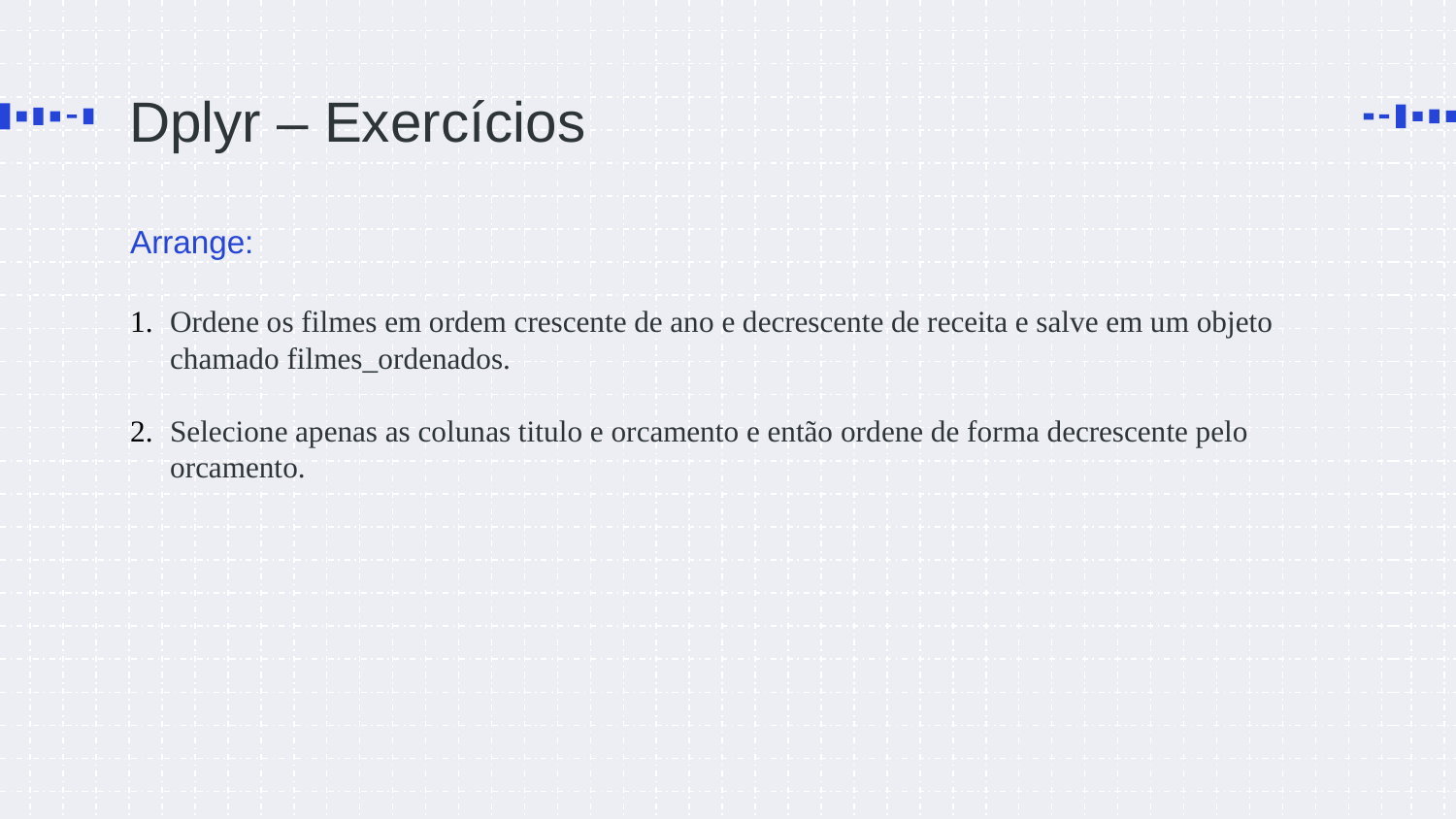

# Dplyr – Exercícios

Arrange:
Ordene os filmes em ordem crescente de ano e decrescente de receita e salve em um objeto chamado filmes_ordenados.
Selecione apenas as colunas titulo e orcamento e então ordene de forma decrescente pelo orcamento.